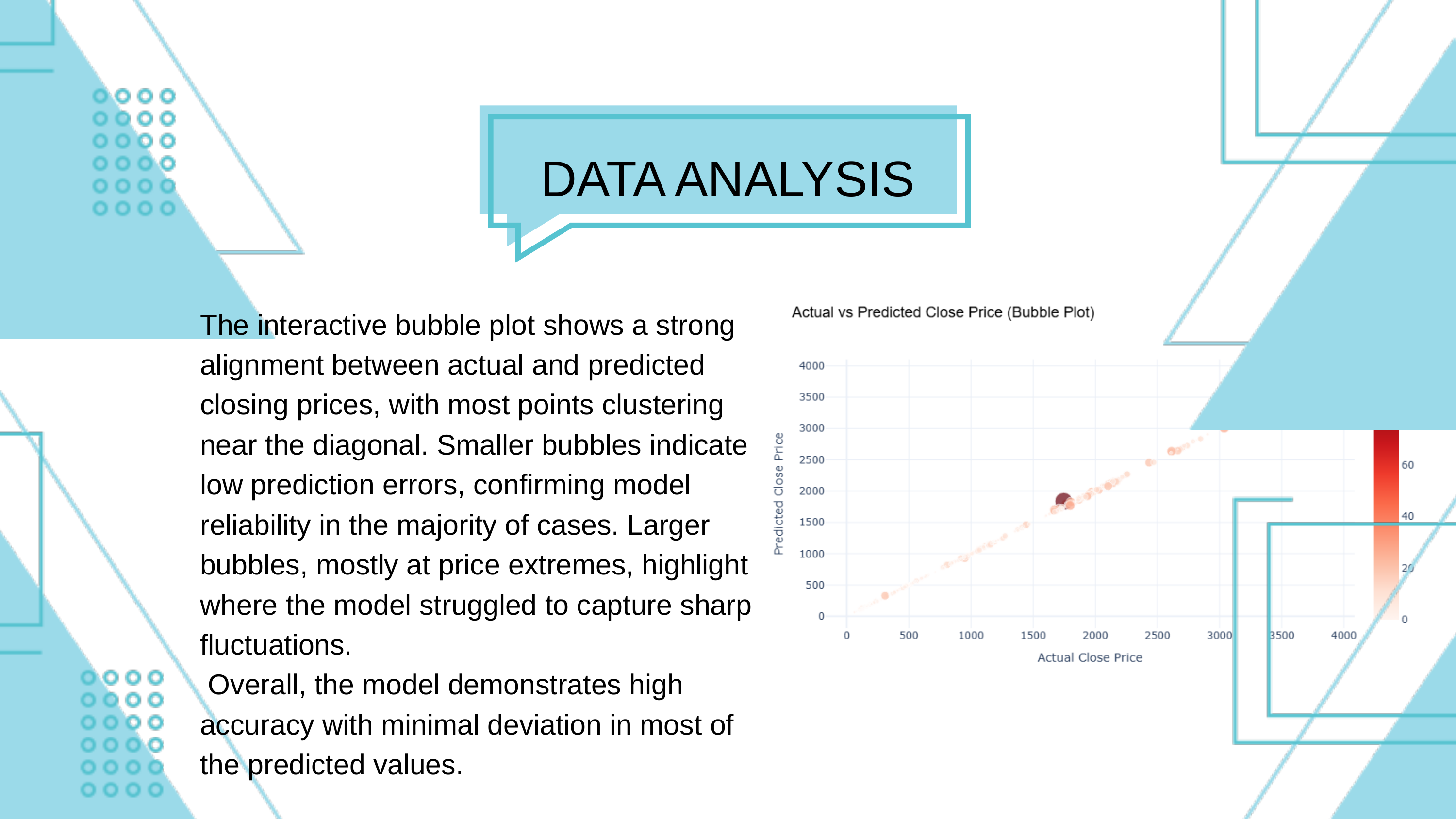

DATA ANALYSIS

The interactive bubble plot shows a strong alignment between actual and predicted closing prices, with most points clustering near the diagonal. Smaller bubbles indicate low prediction errors, confirming model reliability in the majority of cases. Larger bubbles, mostly at price extremes, highlight where the model struggled to capture sharp fluctuations.
 Overall, the model demonstrates high accuracy with minimal deviation in most of the predicted values.